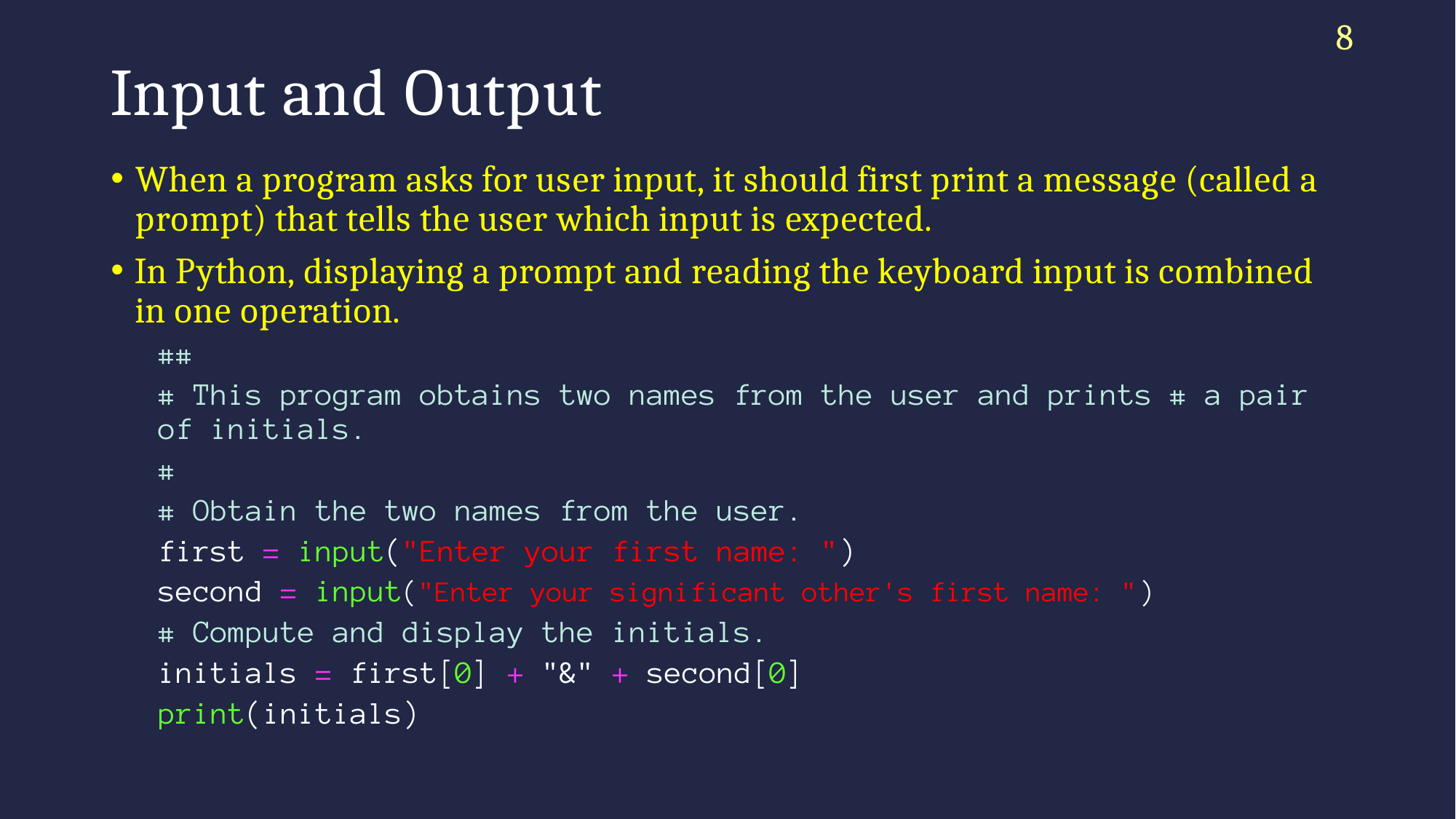

8
# Input and Output
When a program asks for user input, it should first print a message (called a prompt) that tells the user which input is expected.
In Python, displaying a prompt and reading the keyboard input is combined in one operation.
##
# This program obtains two names from the user and prints # a pair of initials.
#
# Obtain the two names from the user.
first = input("Enter your first name: ")
second = input("Enter your significant other's first name: ")
# Compute and display the initials.
initials = first[0] + "&" + second[0]
print(initials)